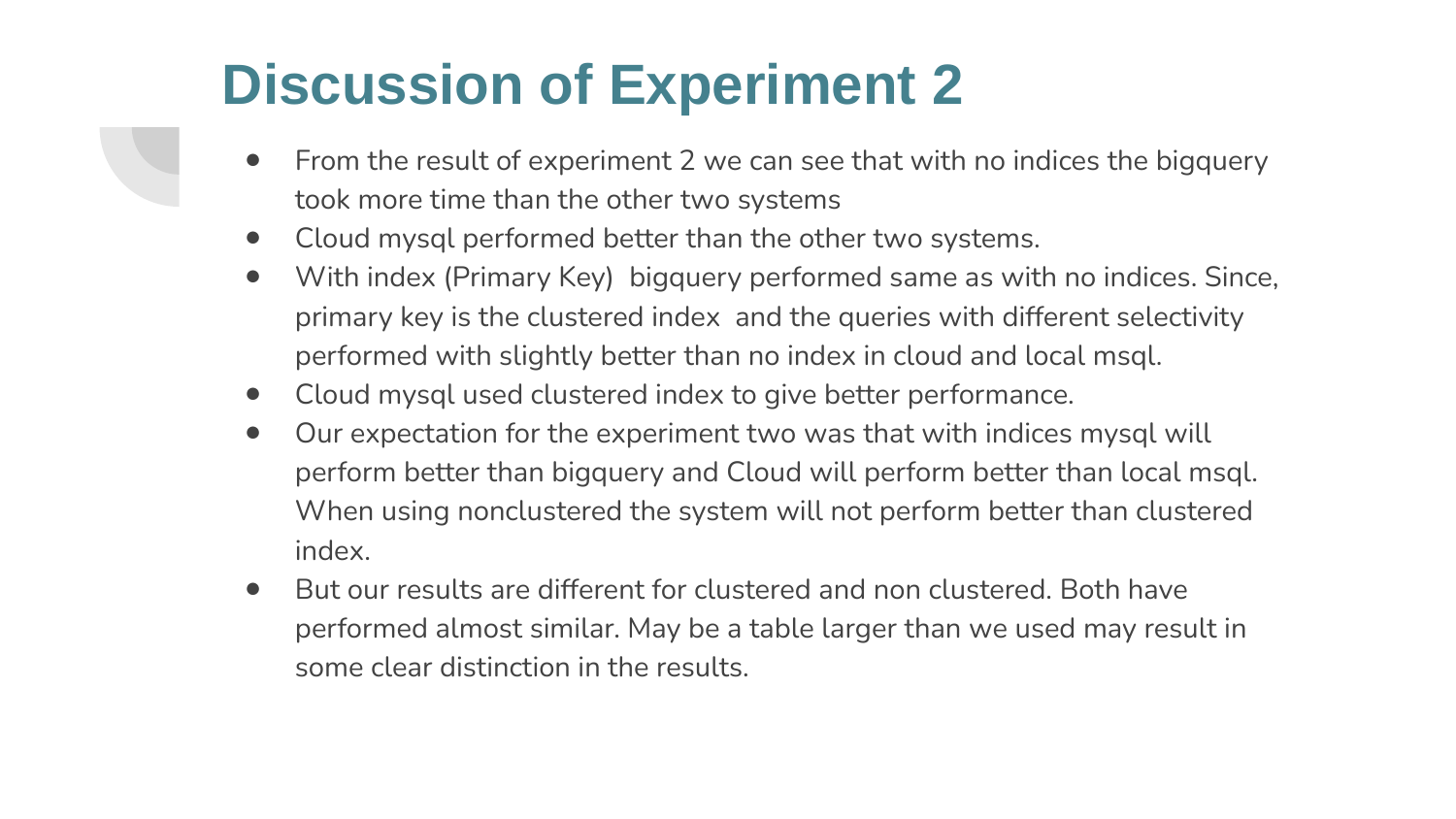

# Discussion of Experiment 2
From the result of experiment 2 we can see that with no indices the bigquery took more time than the other two systems
Cloud mysql performed better than the other two systems.
With index (Primary Key)  bigquery performed same as with no indices. Since, primary key is the clustered index  and the queries with different selectivity performed with slightly better than no index in cloud and local msql.
Cloud mysql used clustered index to give better performance.
Our expectation for the experiment two was that with indices mysql will perform better than bigquery and Cloud will perform better than local msql. When using nonclustered the system will not perform better than clustered index.
But our results are different for clustered and non clustered. Both have performed almost similar. May be a table larger than we used may result in some clear distinction in the results.